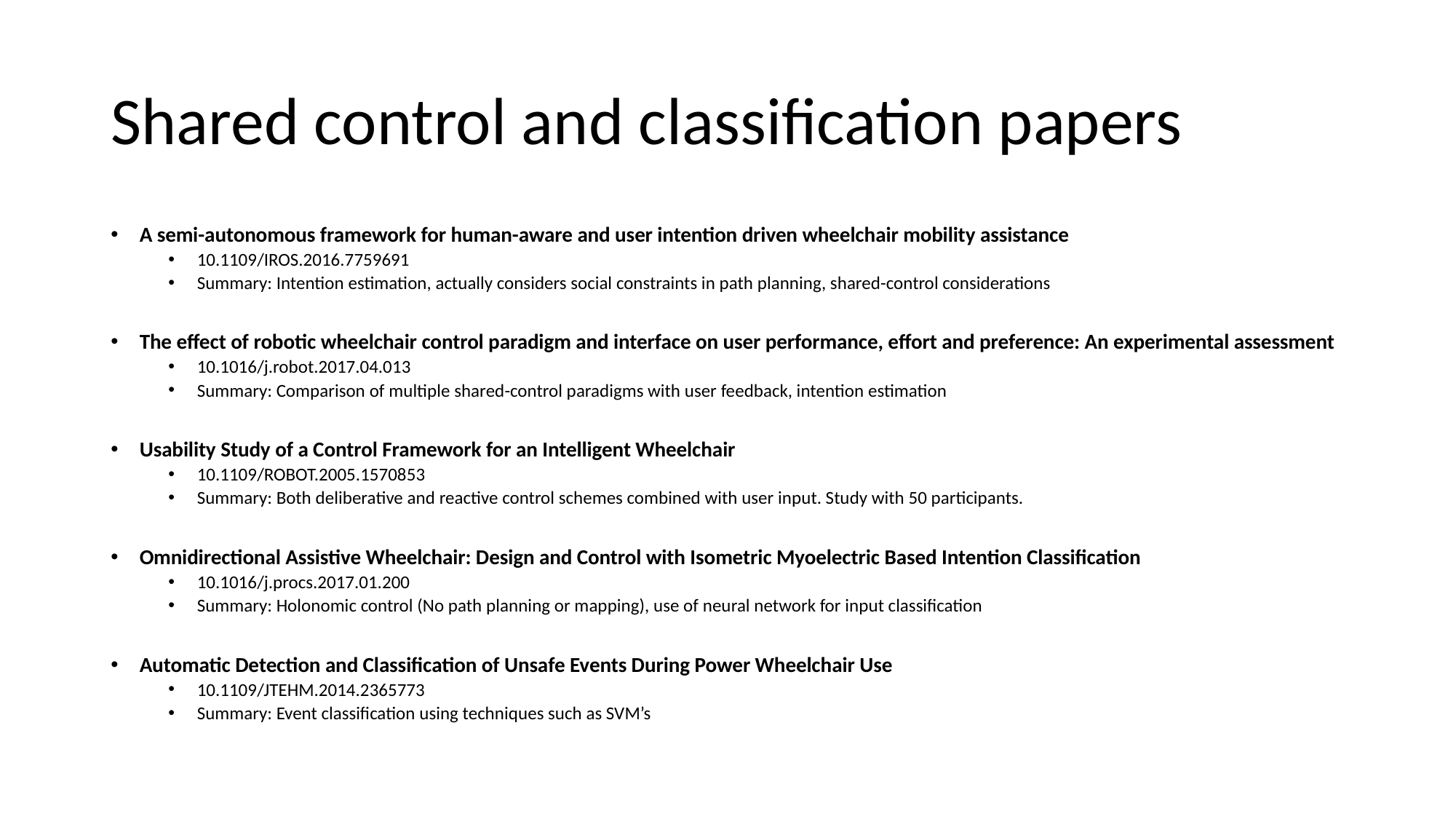

# Shared control and classification papers
A semi-autonomous framework for human-aware and user intention driven wheelchair mobility assistance
10.1109/IROS.2016.7759691
Summary: Intention estimation, actually considers social constraints in path planning, shared-control considerations

The effect of robotic wheelchair control paradigm and interface on user performance, effort and preference: An experimental assessment
10.1016/j.robot.2017.04.013
Summary: Comparison of multiple shared-control paradigms with user feedback, intention estimation

Usability Study of a Control Framework for an Intelligent Wheelchair
10.1109/ROBOT.2005.1570853
Summary: Both deliberative and reactive control schemes combined with user input. Study with 50 participants.

Omnidirectional Assistive Wheelchair: Design and Control with Isometric Myoelectric Based Intention Classification
10.1016/j.procs.2017.01.200
Summary: Holonomic control (No path planning or mapping), use of neural network for input classification

Automatic Detection and Classification of Unsafe Events During Power Wheelchair Use
10.1109/JTEHM.2014.2365773
Summary: Event classification using techniques such as SVM’s